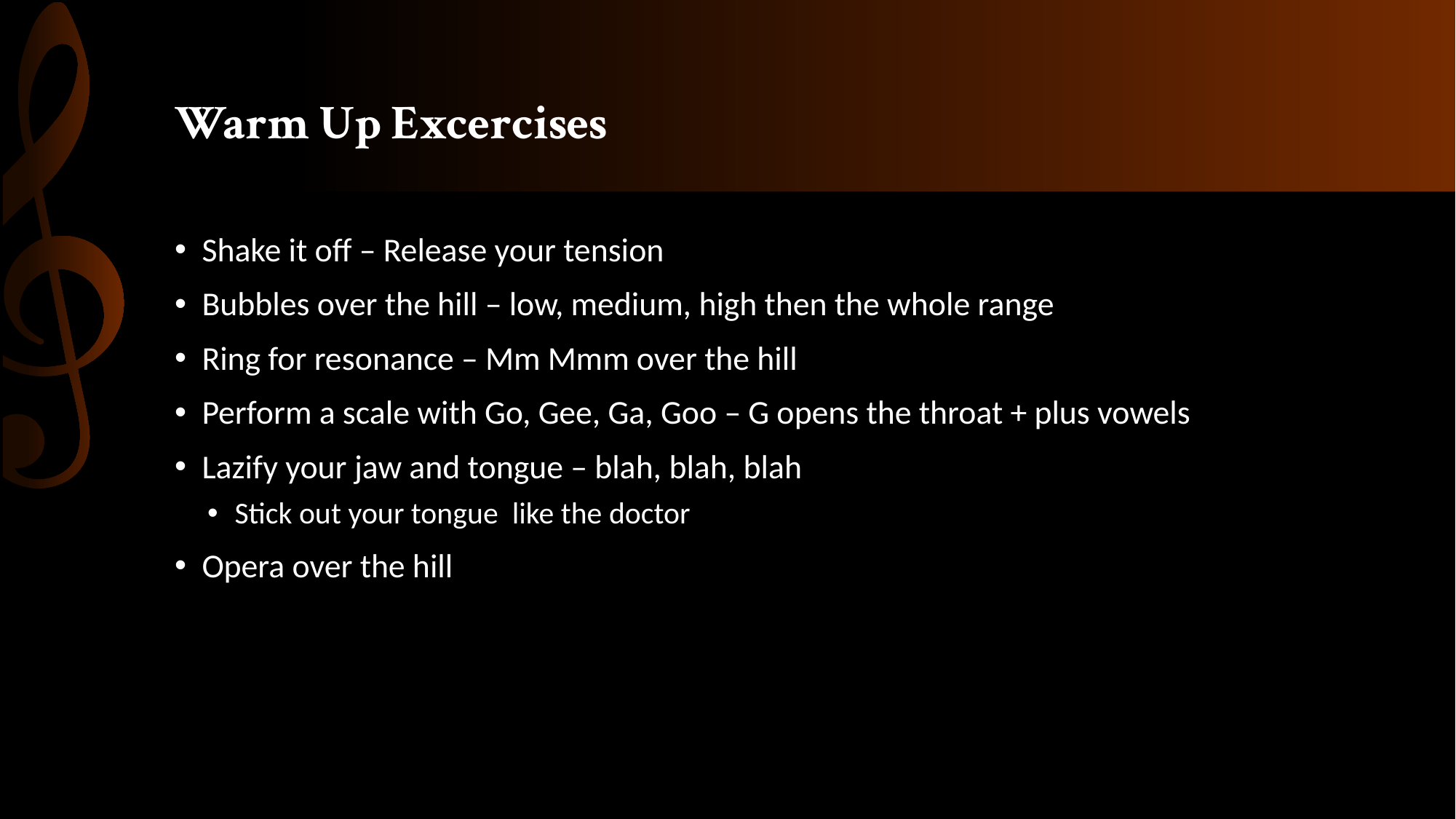

# Warm Up Excercises
Shake it off – Release your tension
Bubbles over the hill – low, medium, high then the whole range
Ring for resonance – Mm Mmm over the hill
Perform a scale with Go, Gee, Ga, Goo – G opens the throat + plus vowels
Lazify your jaw and tongue – blah, blah, blah
Stick out your tongue  like the doctor
Opera over the hill